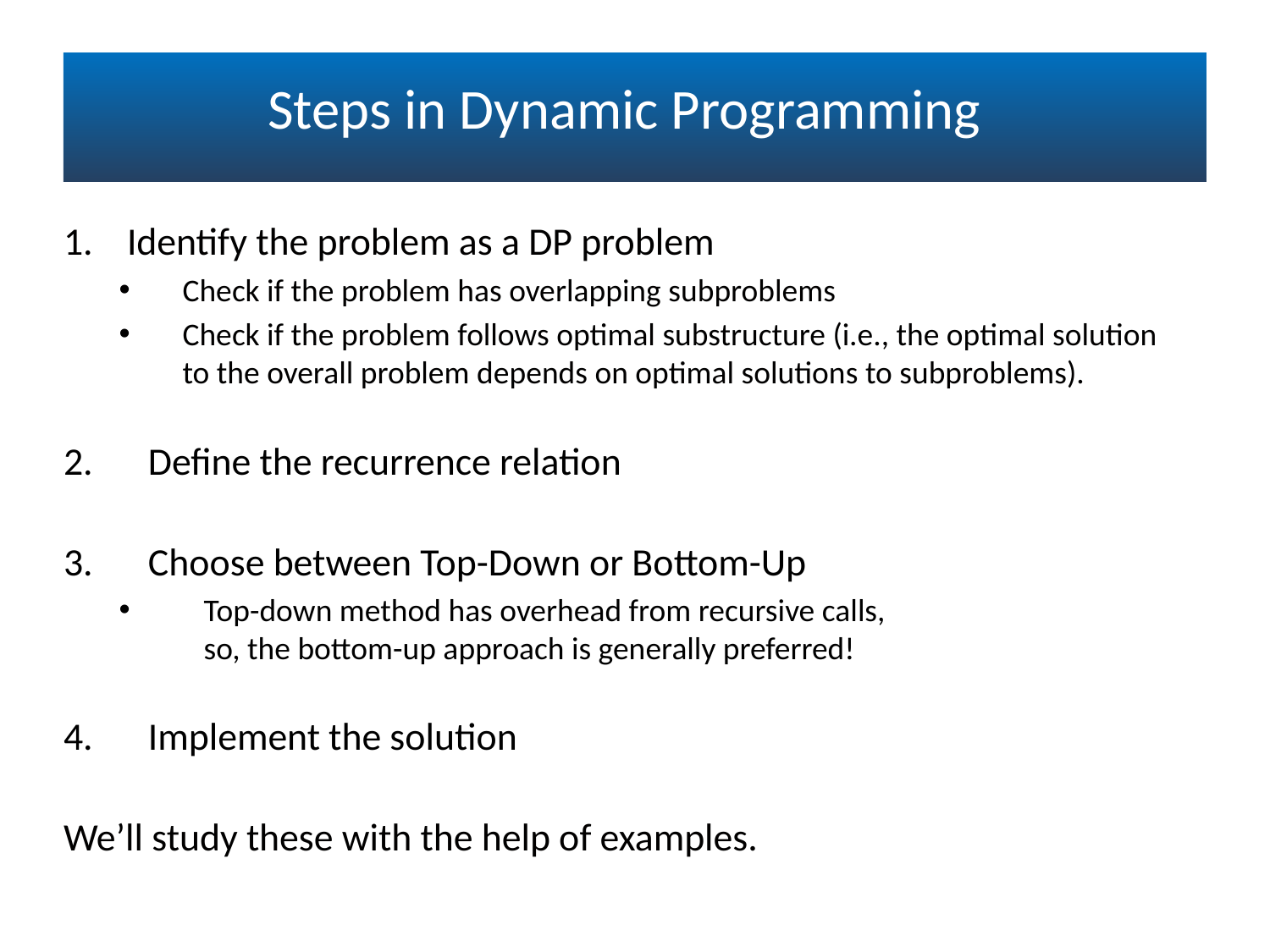

# Steps in Dynamic Programming
Identify the problem as a DP problem
Check if the problem has overlapping subproblems
Check if the problem follows optimal substructure (i.e., the optimal solution
to the overall problem depends on optimal solutions to subproblems).
Define the recurrence relation
Choose between Top-Down or Bottom-Up
Top-down method has overhead from recursive calls,
so, the bottom-up approach is generally preferred!
Implement the solution
We’ll study these with the help of examples.